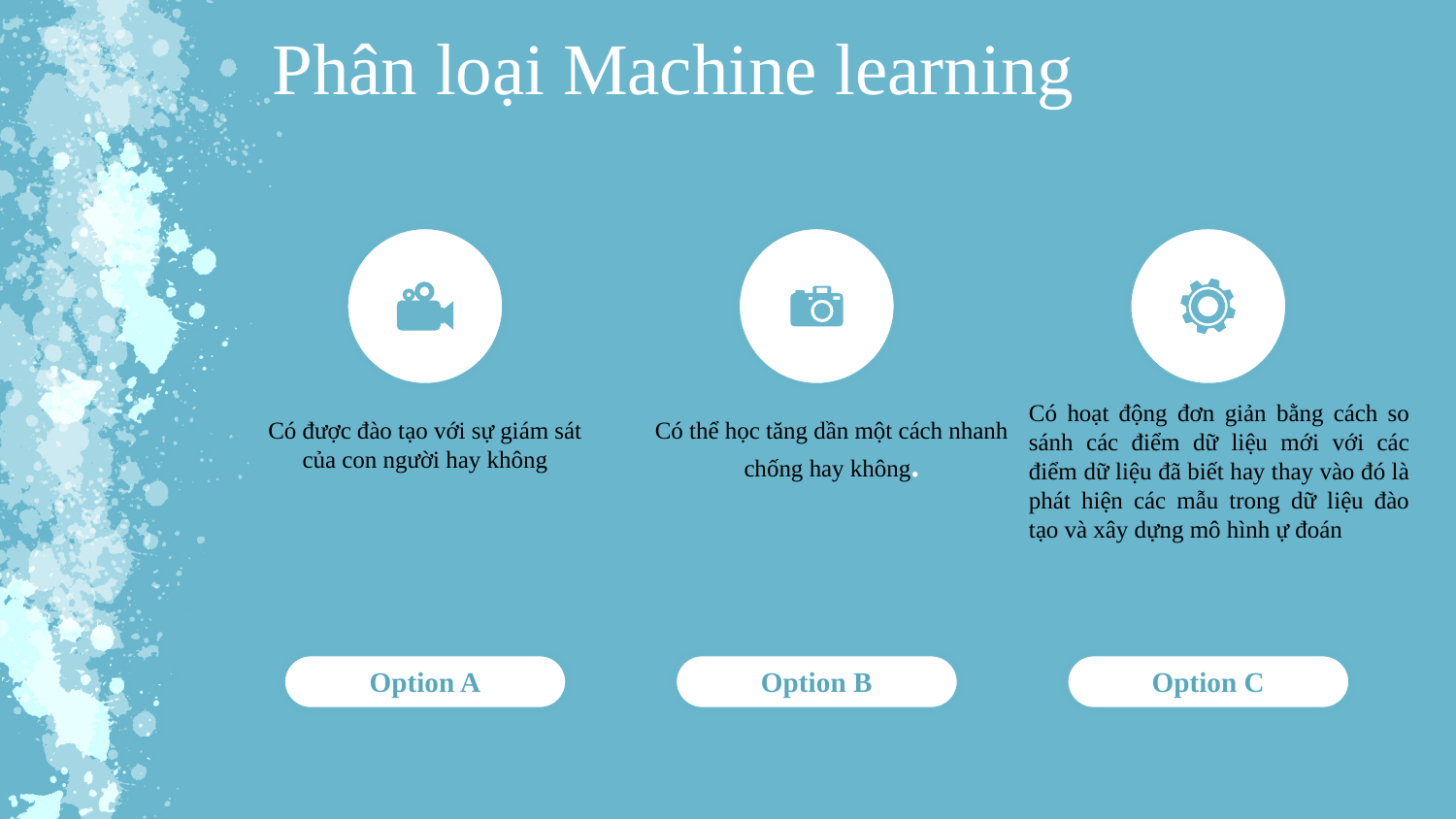

Phân loại Machine learning

Có hoạt động đơn giản bằng cách so sánh các điểm dữ liệu mới với các điểm dữ liệu đã biết hay thay vào đó là phát hiện các mẫu trong dữ liệu đào tạo và xây dựng mô hình ự đoán
Có được đào tạo với sự giám sát của con người hay không
Có thể học tăng dần một cách nhanh chống hay không.

Option A
Option B
Option C